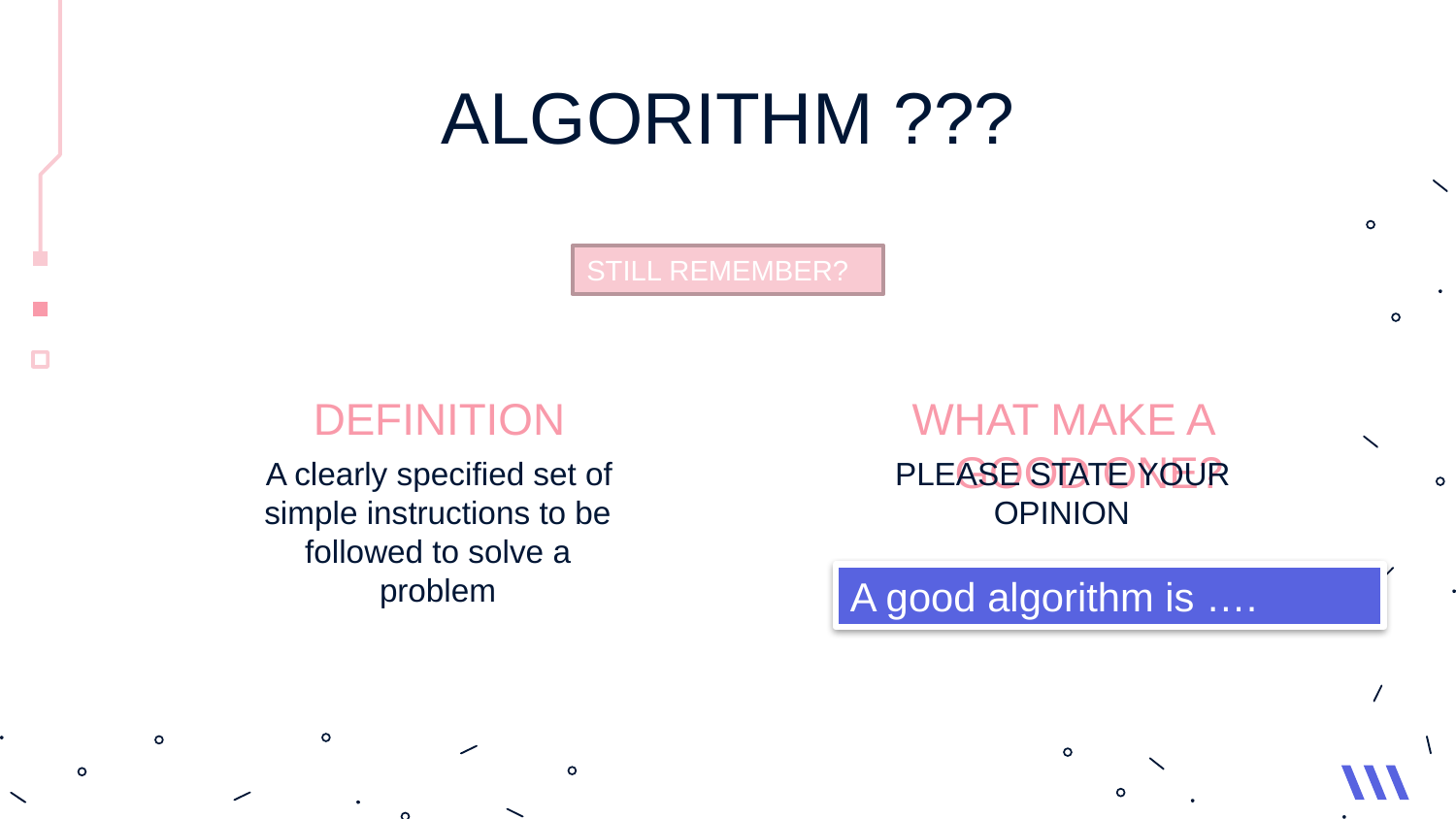

# ALGORITHM ???
STILL REMEMBER?
DEFINITION
WHAT MAKE A GOOD ONE?
A clearly specified set of simple instructions to be followed to solve a problem

PLEASE STATE YOUR OPINION
A good algorithm is ….